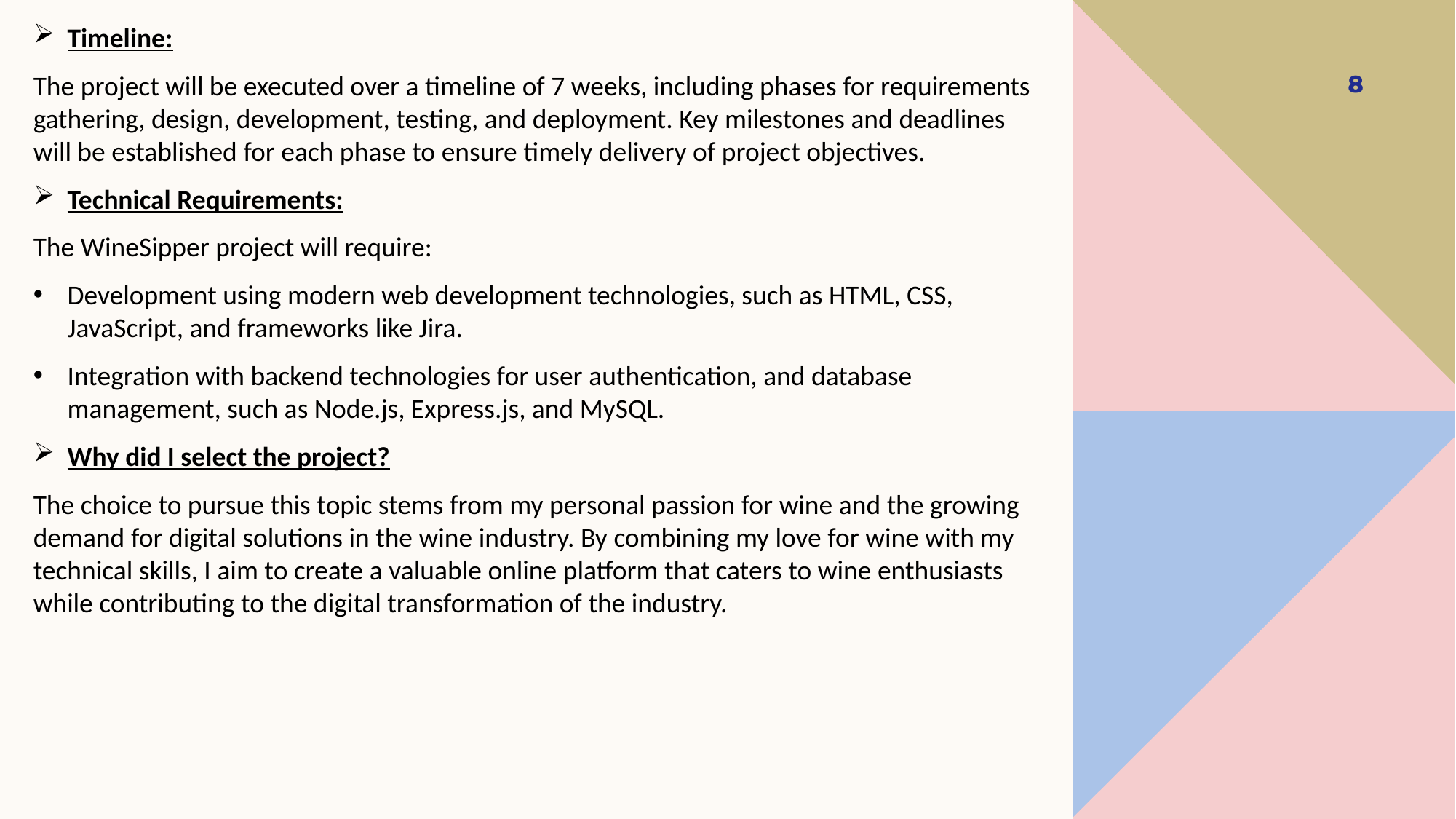

Timeline:
The project will be executed over a timeline of 7 weeks, including phases for requirements gathering, design, development, testing, and deployment. Key milestones and deadlines will be established for each phase to ensure timely delivery of project objectives.
Technical Requirements:
The WineSipper project will require:
Development using modern web development technologies, such as HTML, CSS, JavaScript, and frameworks like Jira.
Integration with backend technologies for user authentication, and database management, such as Node.js, Express.js, and MySQL.
Why did I select the project?
The choice to pursue this topic stems from my personal passion for wine and the growing demand for digital solutions in the wine industry. By combining my love for wine with my technical skills, I aim to create a valuable online platform that caters to wine enthusiasts while contributing to the digital transformation of the industry.
8